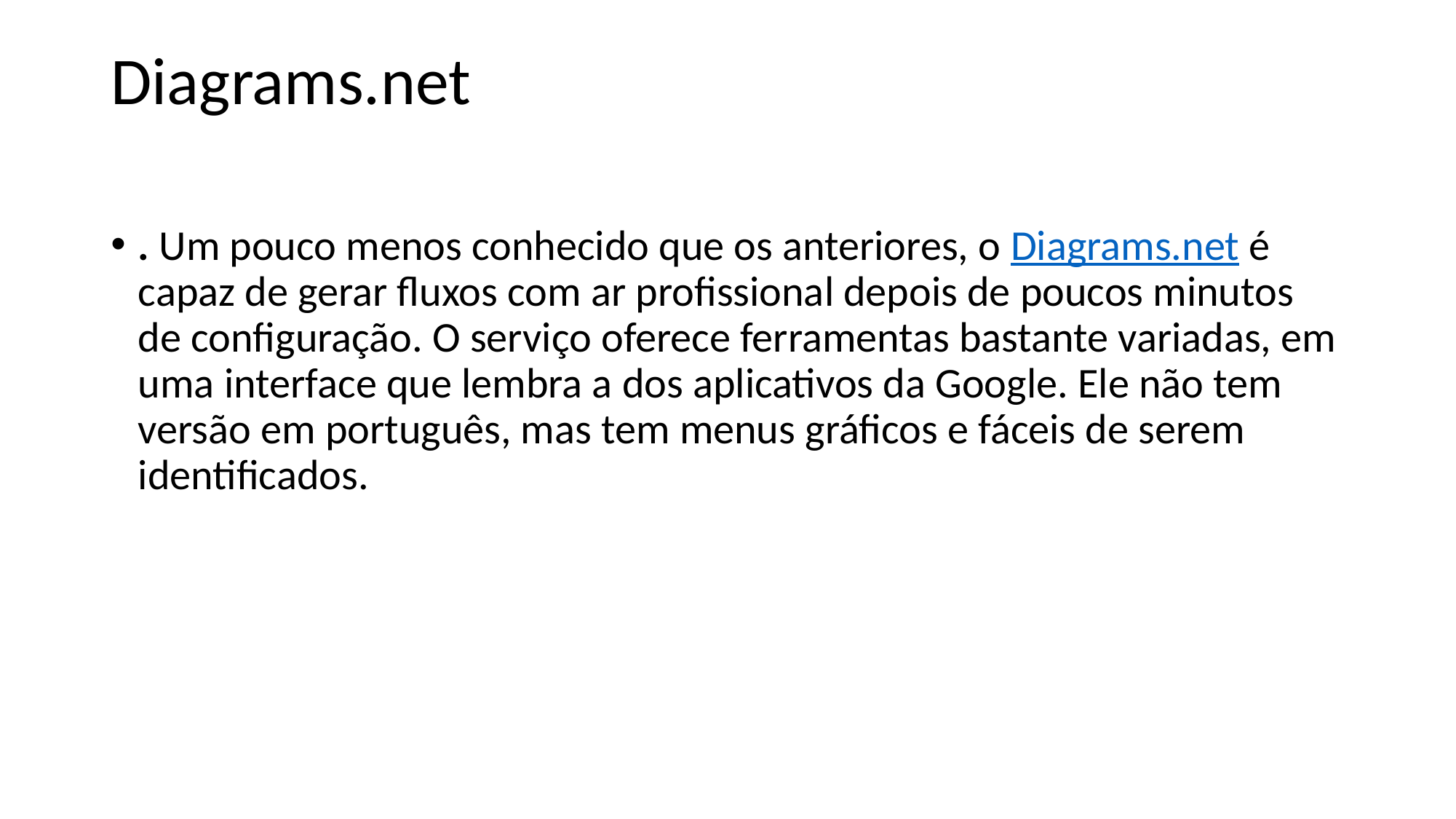

# Diagrams.net
. Um pouco menos conhecido que os anteriores, o Diagrams.net é capaz de gerar fluxos com ar profissional depois de poucos minutos de configuração. O serviço oferece ferramentas bastante variadas, em uma interface que lembra a dos aplicativos da Google. Ele não tem versão em português, mas tem menus gráficos e fáceis de serem identificados.